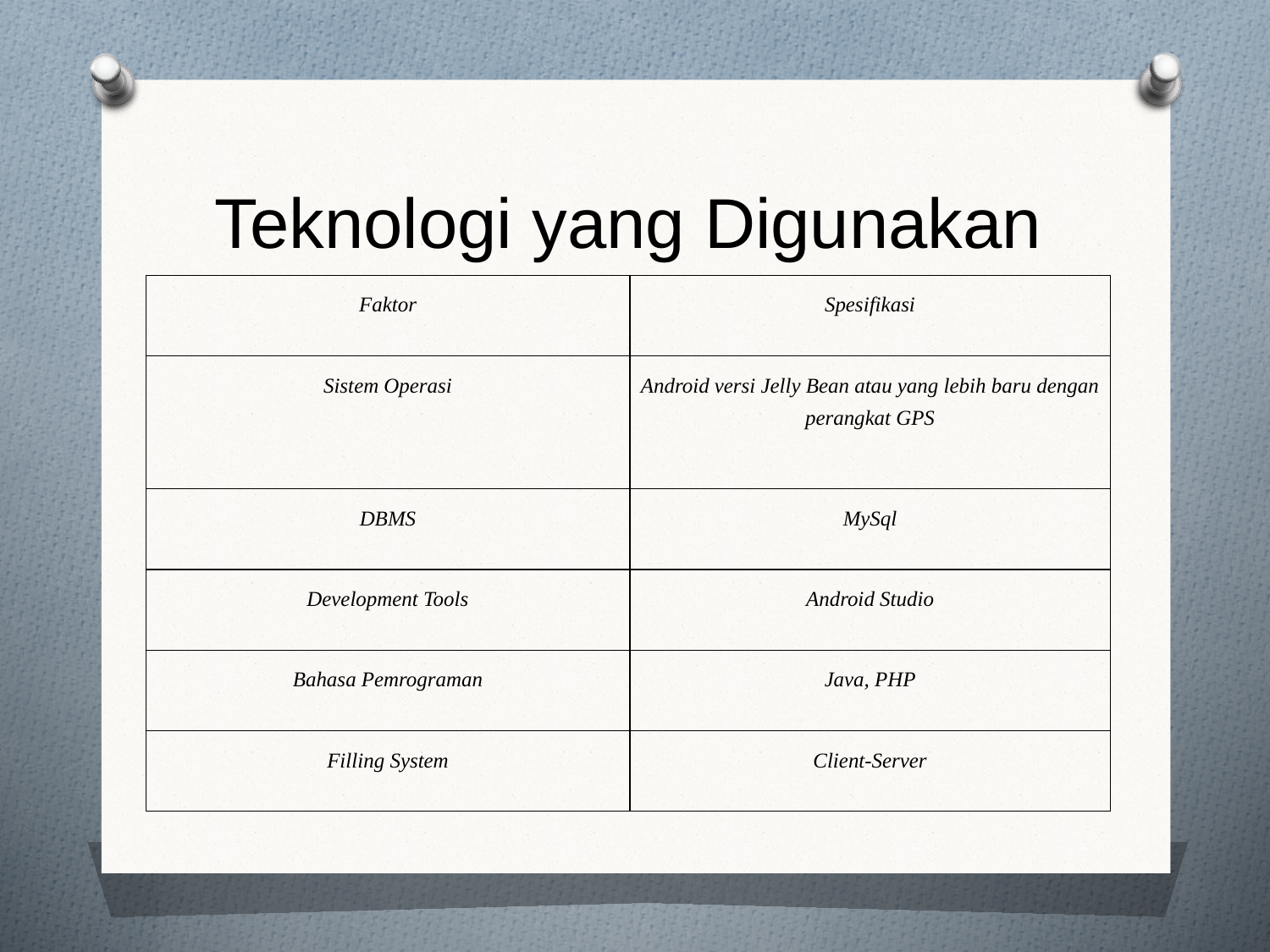

# Teknologi yang Digunakan
| Faktor | Spesifikasi |
| --- | --- |
| Sistem Operasi | Android versi Jelly Bean atau yang lebih baru dengan perangkat GPS |
| DBMS | MySql |
| Development Tools | Android Studio |
| Bahasa Pemrograman | Java, PHP |
| Filling System | Client-Server |